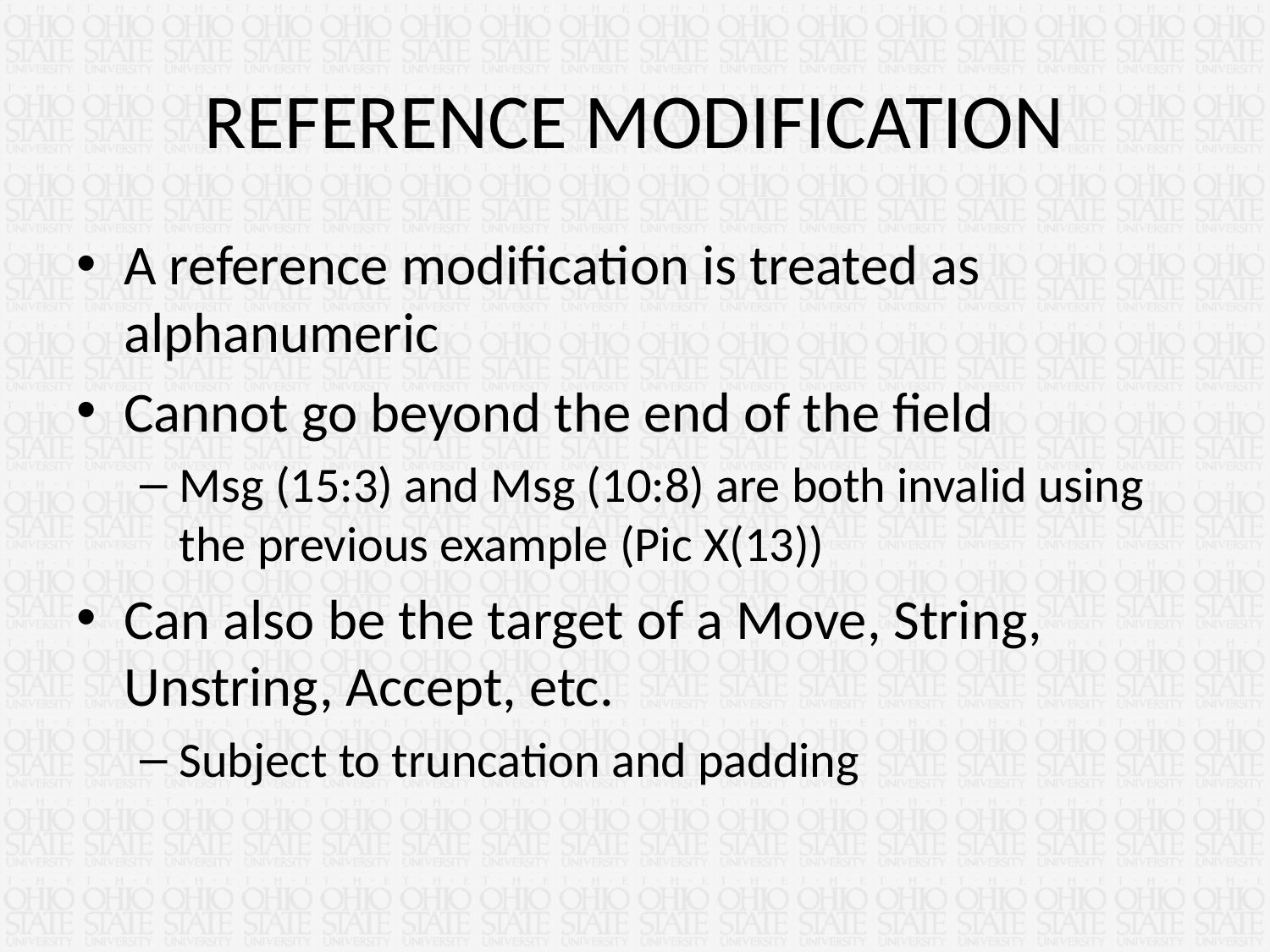

# REFERENCE MODIFICATION
A reference modification is treated as alphanumeric
Cannot go beyond the end of the field
Msg (15:3) and Msg (10:8) are both invalid using the previous example (Pic X(13))
Can also be the target of a Move, String, Unstring, Accept, etc.
Subject to truncation and padding